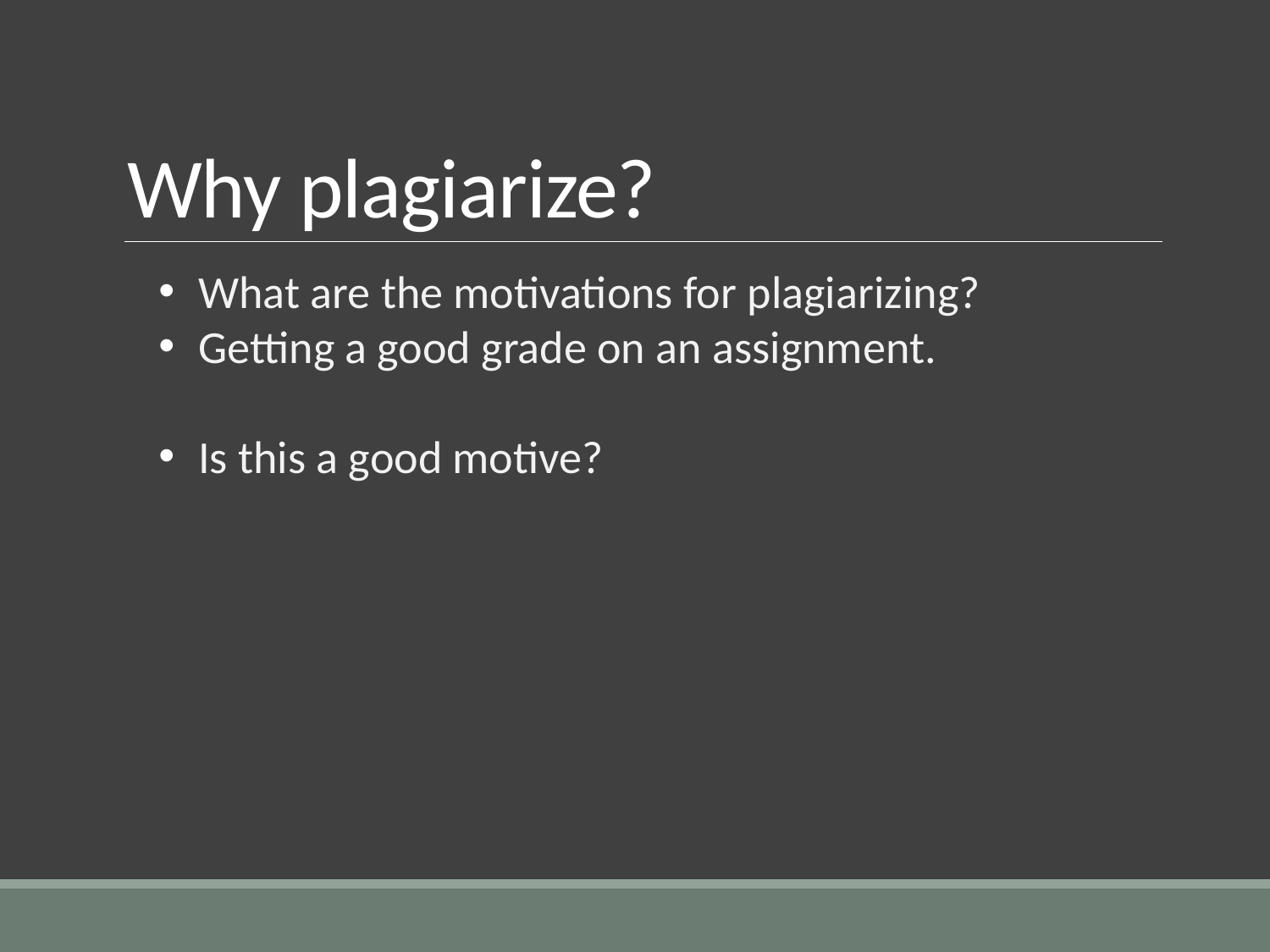

# Why plagiarize?
What are the motivations for plagiarizing?
Getting a good grade on an assignment.

Is this a good motive?